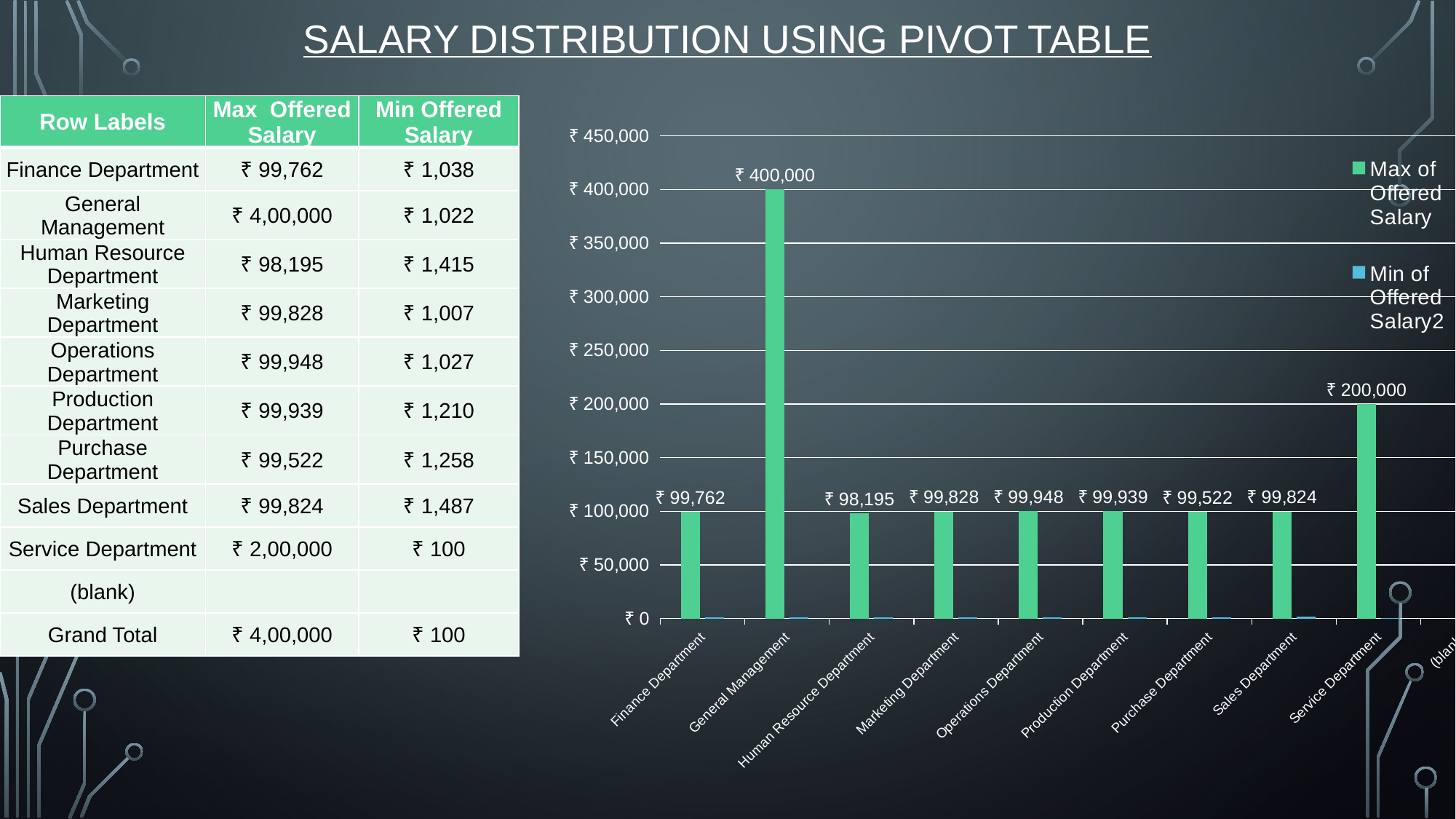

# Salary Distribution using Pivot table

### Chart

| Category | Max of Offered Salary | Min of Offered Salary2 |
|---|---|---|
| Finance Department | 99762.0 | 1038.0 |
| General Management | 400000.0 | 1022.0 |
| Human Resource Department | 98195.0 | 1415.0 |
| Marketing Department | 99828.0 | 1007.0 |
| Operations Department | 99948.0 | 1027.0 |
| Production Department | 99939.0 | 1210.0 |
| Purchase Department | 99522.0 | 1258.0 |
| Sales Department | 99824.0 | 1487.0 |
| Service Department | 200000.0 | 100.0 |
| (blank) | None | None |
| Row Labels | Max Offered Salary | Min Offered Salary |
| --- | --- | --- |
| Finance Department | ₹ 99,762 | ₹ 1,038 |
| General Management | ₹ 4,00,000 | ₹ 1,022 |
| Human Resource Department | ₹ 98,195 | ₹ 1,415 |
| Marketing Department | ₹ 99,828 | ₹ 1,007 |
| Operations Department | ₹ 99,948 | ₹ 1,027 |
| Production Department | ₹ 99,939 | ₹ 1,210 |
| Purchase Department | ₹ 99,522 | ₹ 1,258 |
| Sales Department | ₹ 99,824 | ₹ 1,487 |
| Service Department | ₹ 2,00,000 | ₹ 100 |
| (blank) |  |  |
| Grand Total | ₹ 4,00,000 | ₹ 100 |